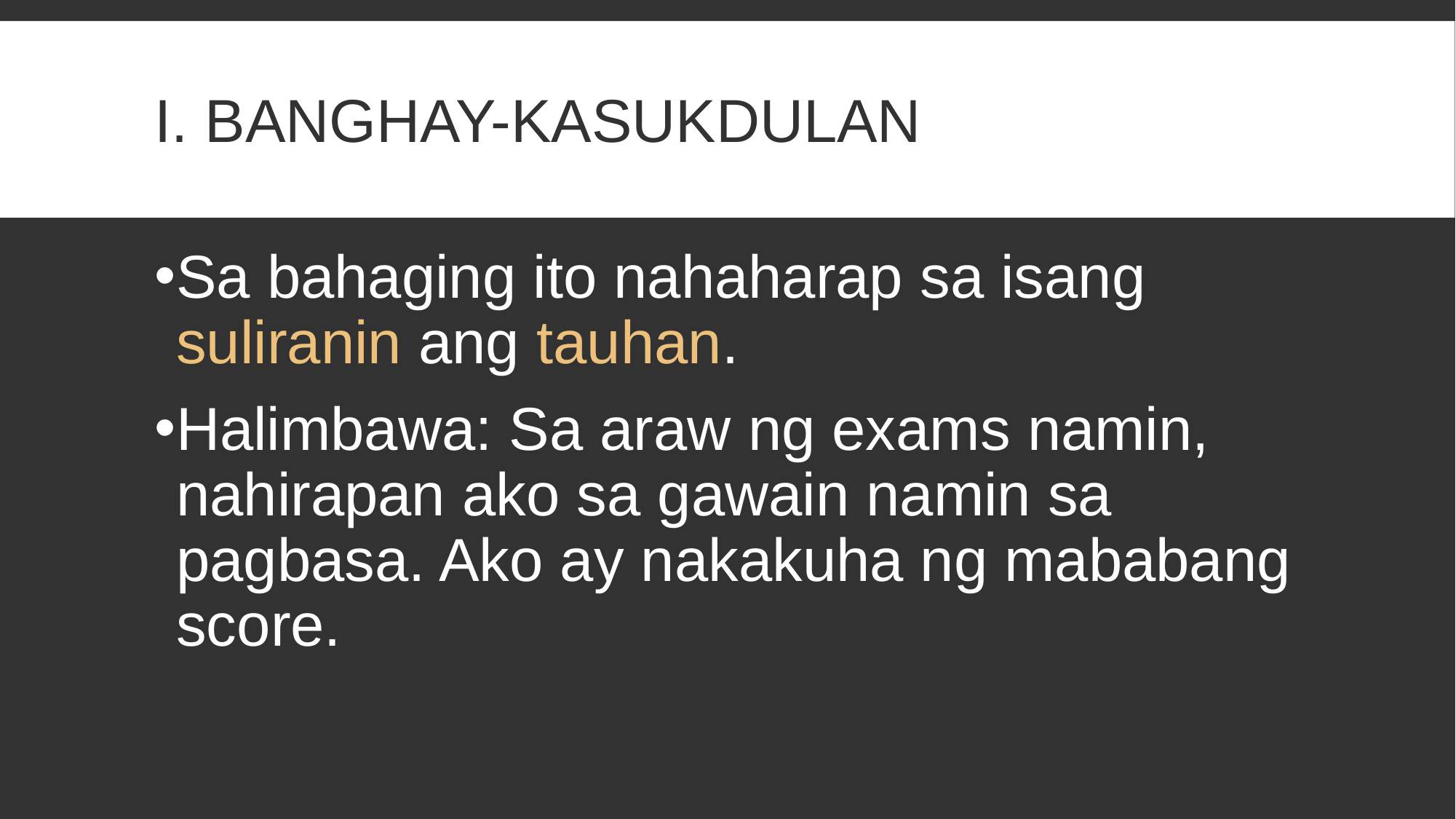

# I. BANGHAY-KASUKDULAN
Sa bahaging ito nahaharap sa isang suliranin ang tauhan.
Halimbawa: Sa araw ng exams namin, nahirapan ako sa gawain namin sa pagbasa. Ako ay nakakuha ng mababang score.